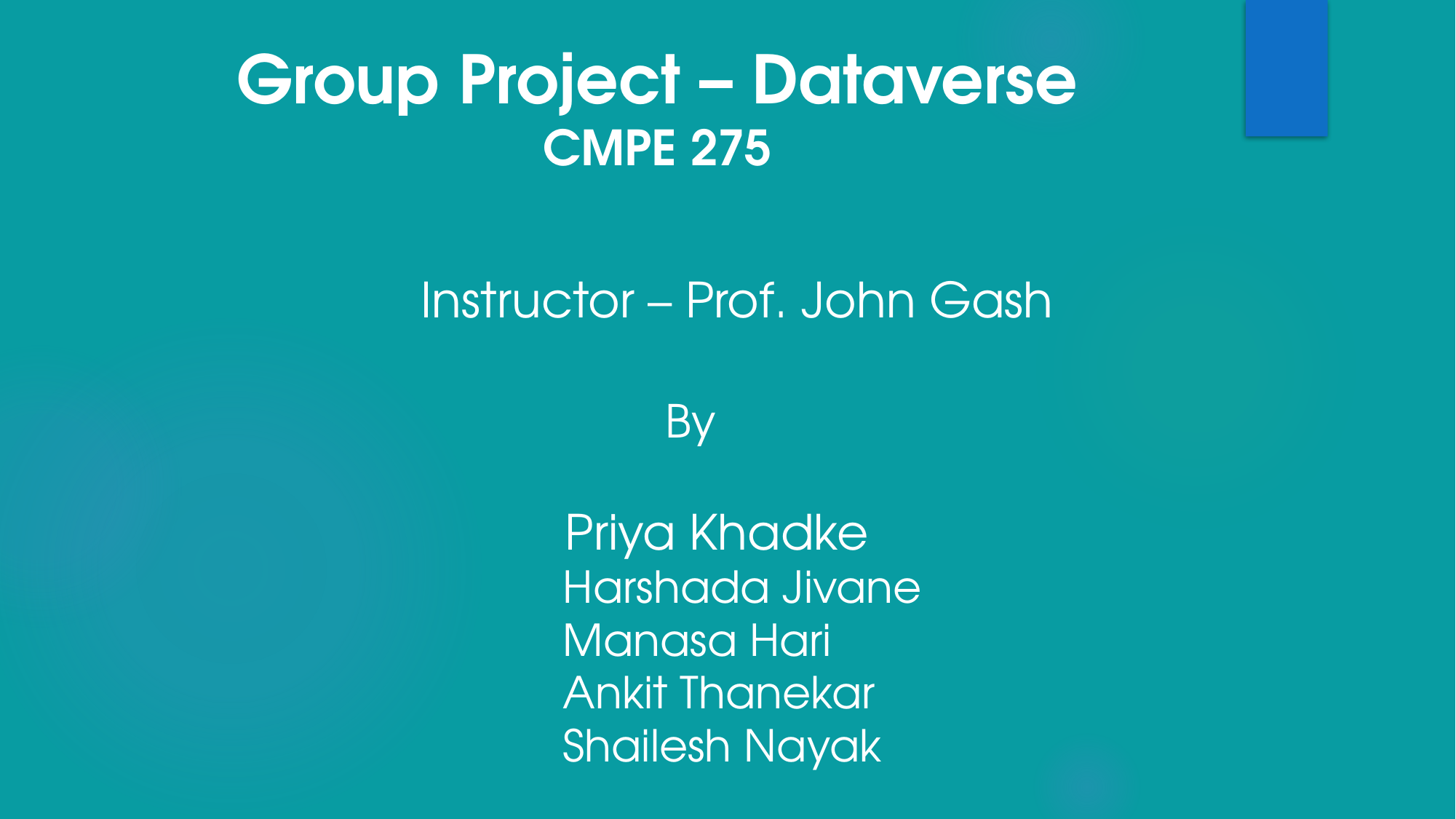

# Group Project – Dataverse CMPE 275
Instructor – Prof. John Gash
           By

   Priya Khadke
       Harshada Jivane
       Manasa Hari
       Ankit Thanekar
       Shailesh Nayak